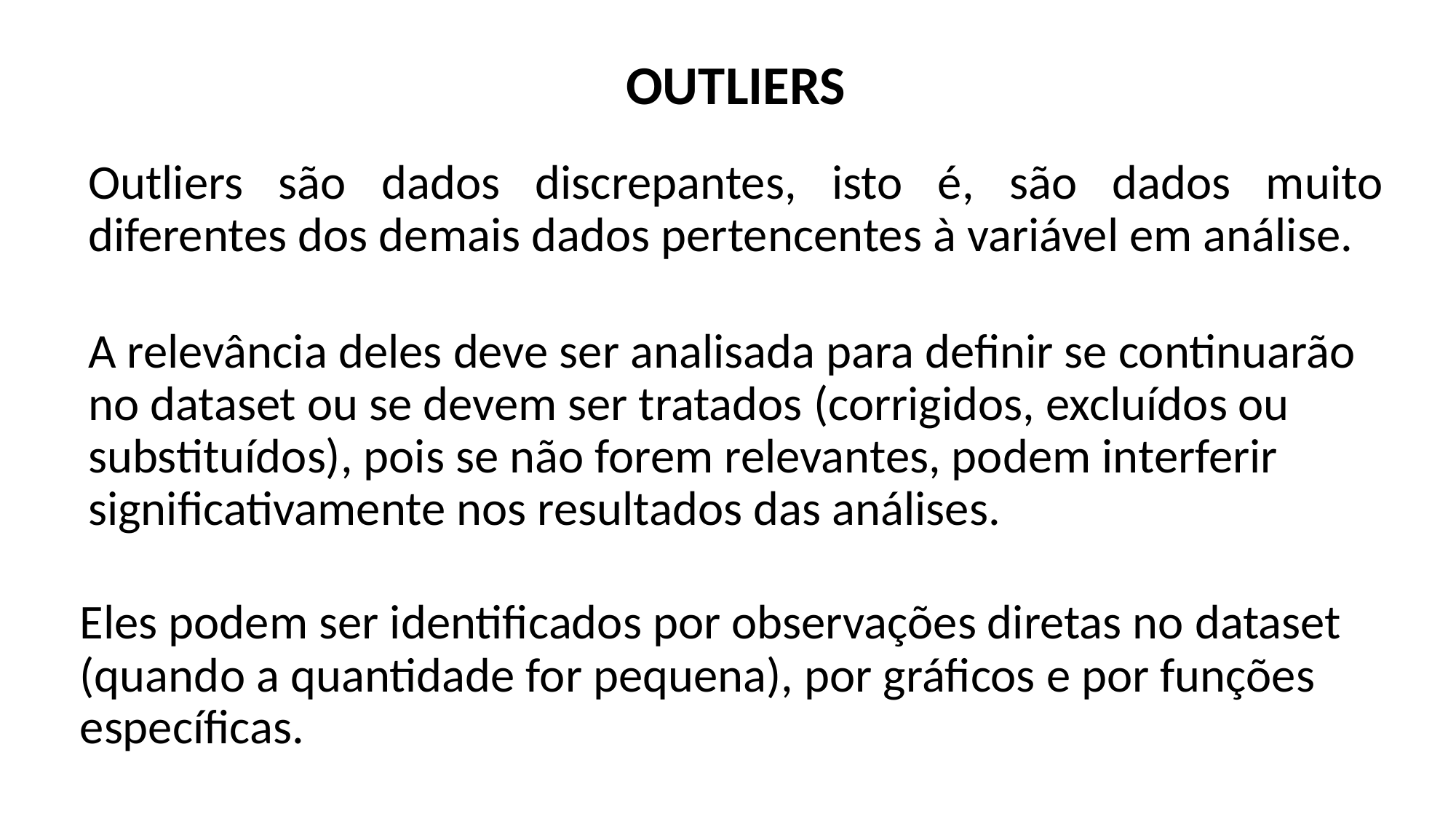

OUTLIERS
Outliers são dados discrepantes, isto é, são dados muito diferentes dos demais dados pertencentes à variável em análise.

A relevância deles deve ser analisada para definir se continuarão no dataset ou se devem ser tratados (corrigidos, excluídos ou substituídos), pois se não forem relevantes, podem interferir significativamente nos resultados das análises.

Eles podem ser identificados por observações diretas no dataset (quando a quantidade for pequena), por gráficos e por funções específicas.